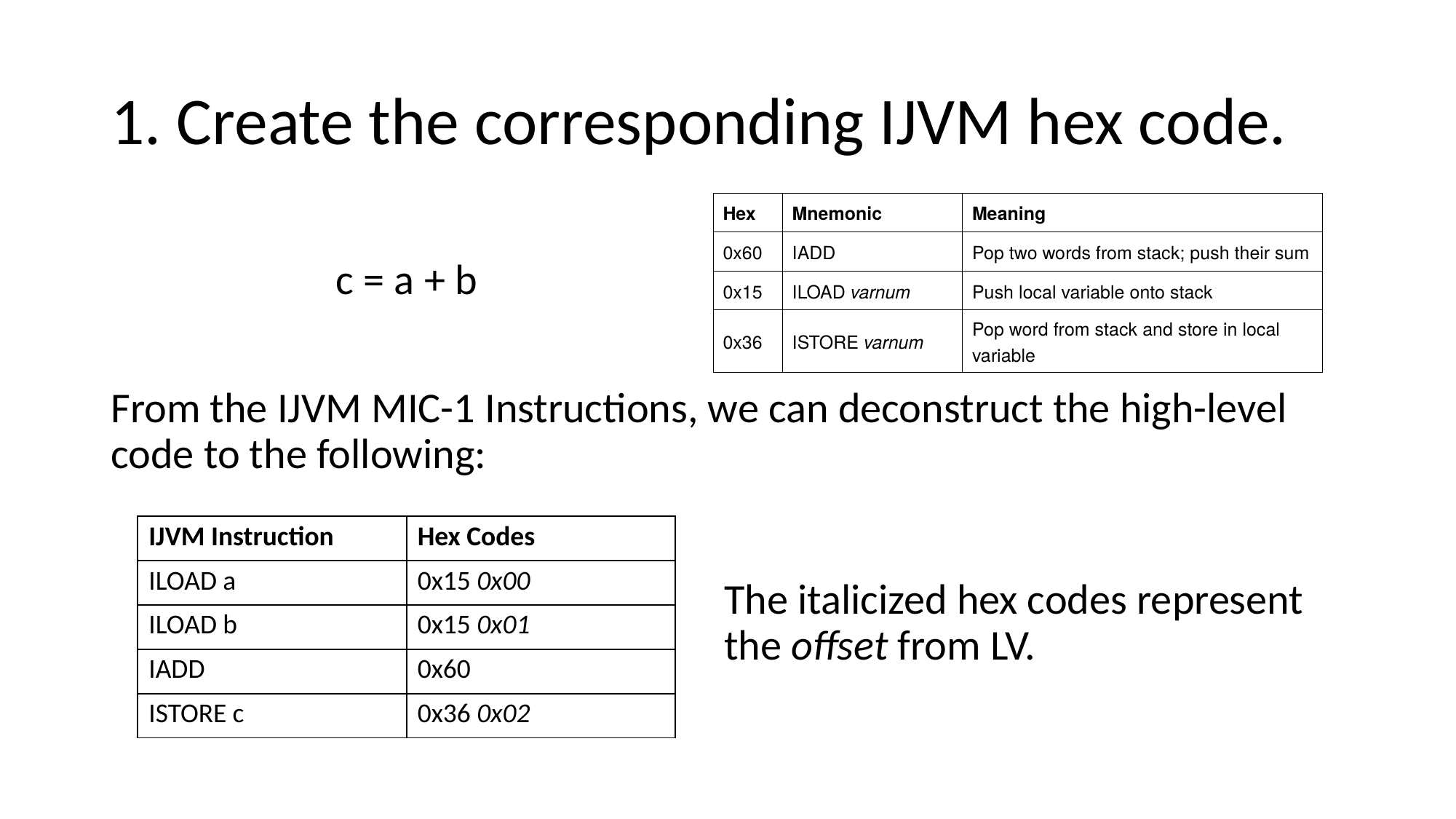

# 1. Create the corresponding IJVM hex code.
| Hex | Mnemonic | Meaning |
| --- | --- | --- |
| 0x60 | IADD | Pop two words from stack; push their sum |
| 0x15 | ILOAD varnum | Push local variable onto stack |
| 0x36 | ISTORE varnum | Pop word from stack and store in local variable |
c = a + b

From the IJVM MIC-1 Instructions, we can deconstruct the high-level code to the following:

| IJVM Instruction | Hex Codes |
| --- | --- |
| ILOAD a | 0x15 0x00 |
| ILOAD b | 0x15 0x01 |
| IADD | 0x60 |
| ISTORE c | 0x36 0x02 |
The italicized hex codes represent the offset from LV.